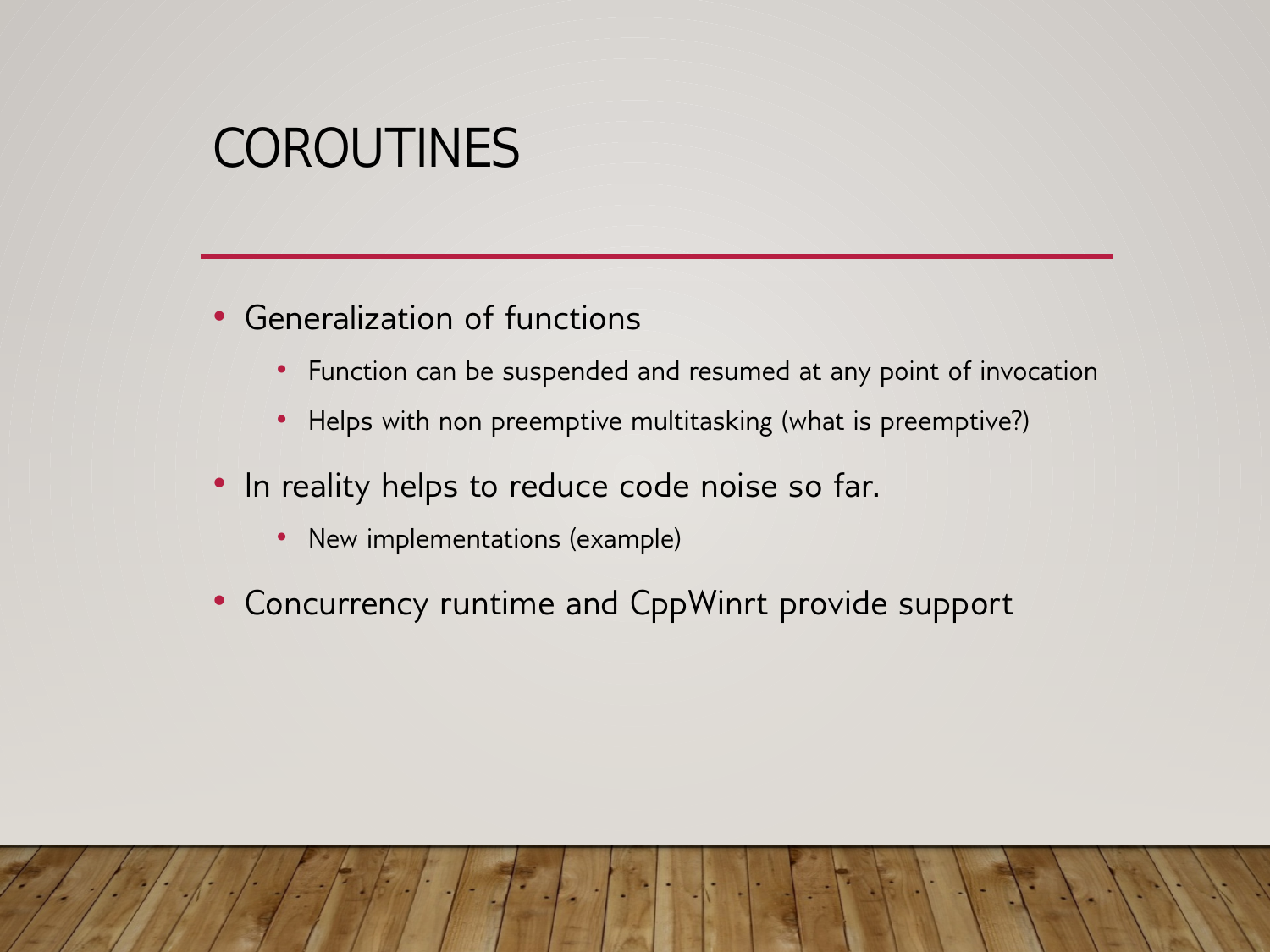

# COROUTINES
Generalization of functions
Function can be suspended and resumed at any point of invocation
Helps with non preemptive multitasking (what is preemptive?)
In reality helps to reduce code noise so far.
New implementations (example)
Concurrency runtime and CppWinrt provide support